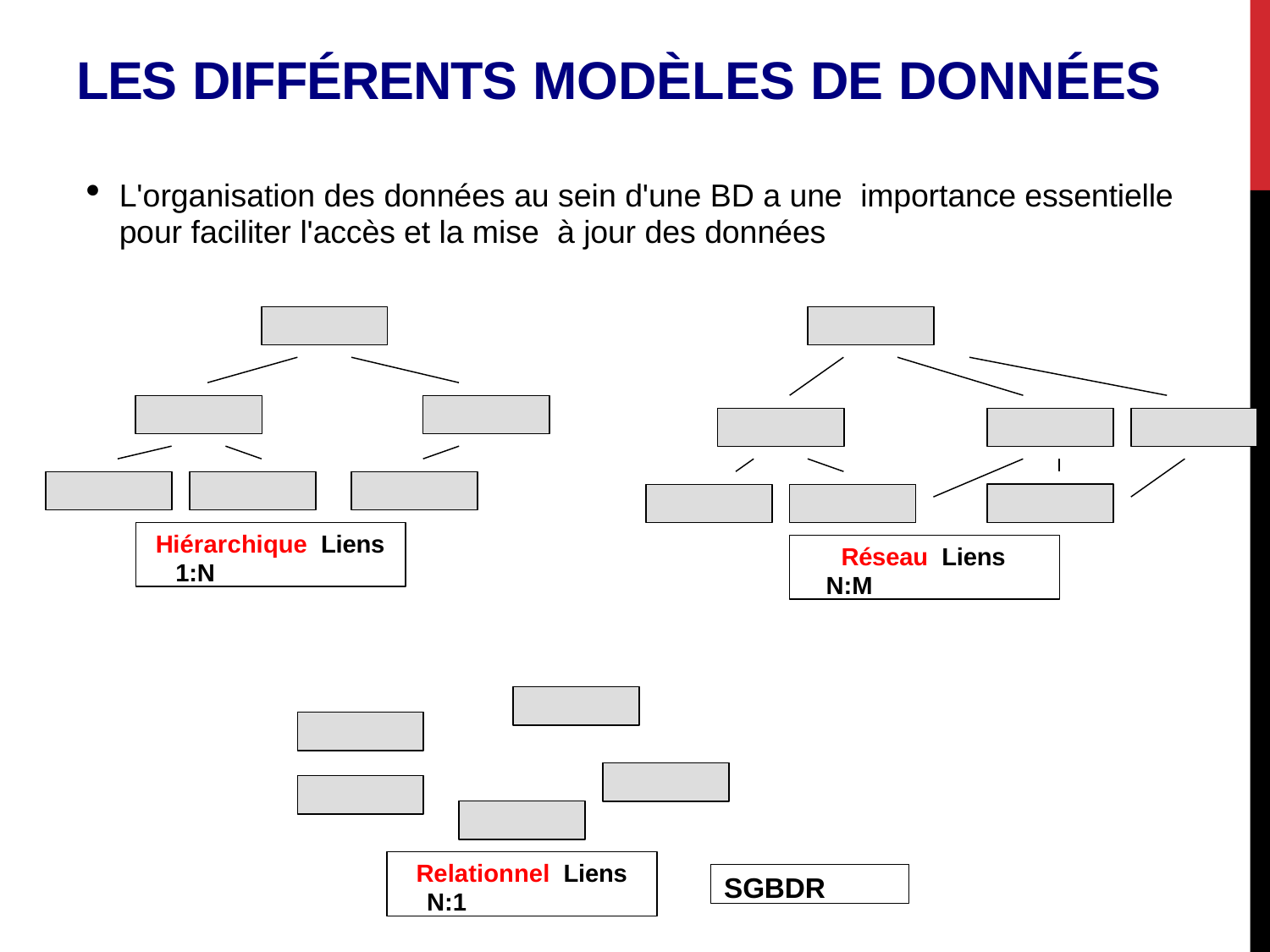

# Les différents modèles de données
L'organisation des données au sein d'une BD a une  importance essentielle pour faciliter l'accès et la mise  à jour des données

Hiérarchique  Liens 1:N
Réseau  Liens N:M

Relationnel  Liens N:1
SGBDR